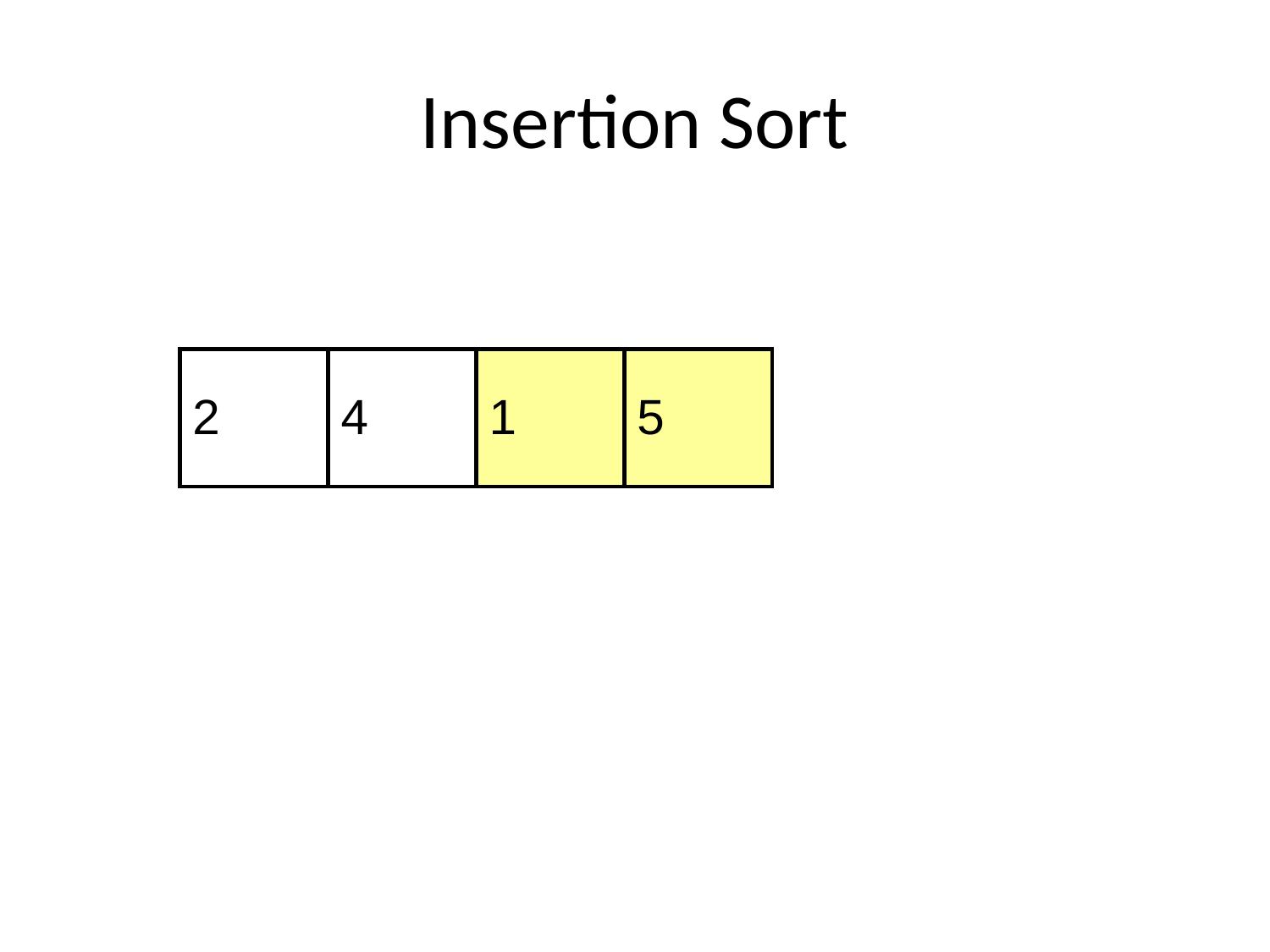

# Insertion Sort
| 2 |
| --- |
| 4 |
| --- |
| 1 |
| --- |
| 5 |
| --- |